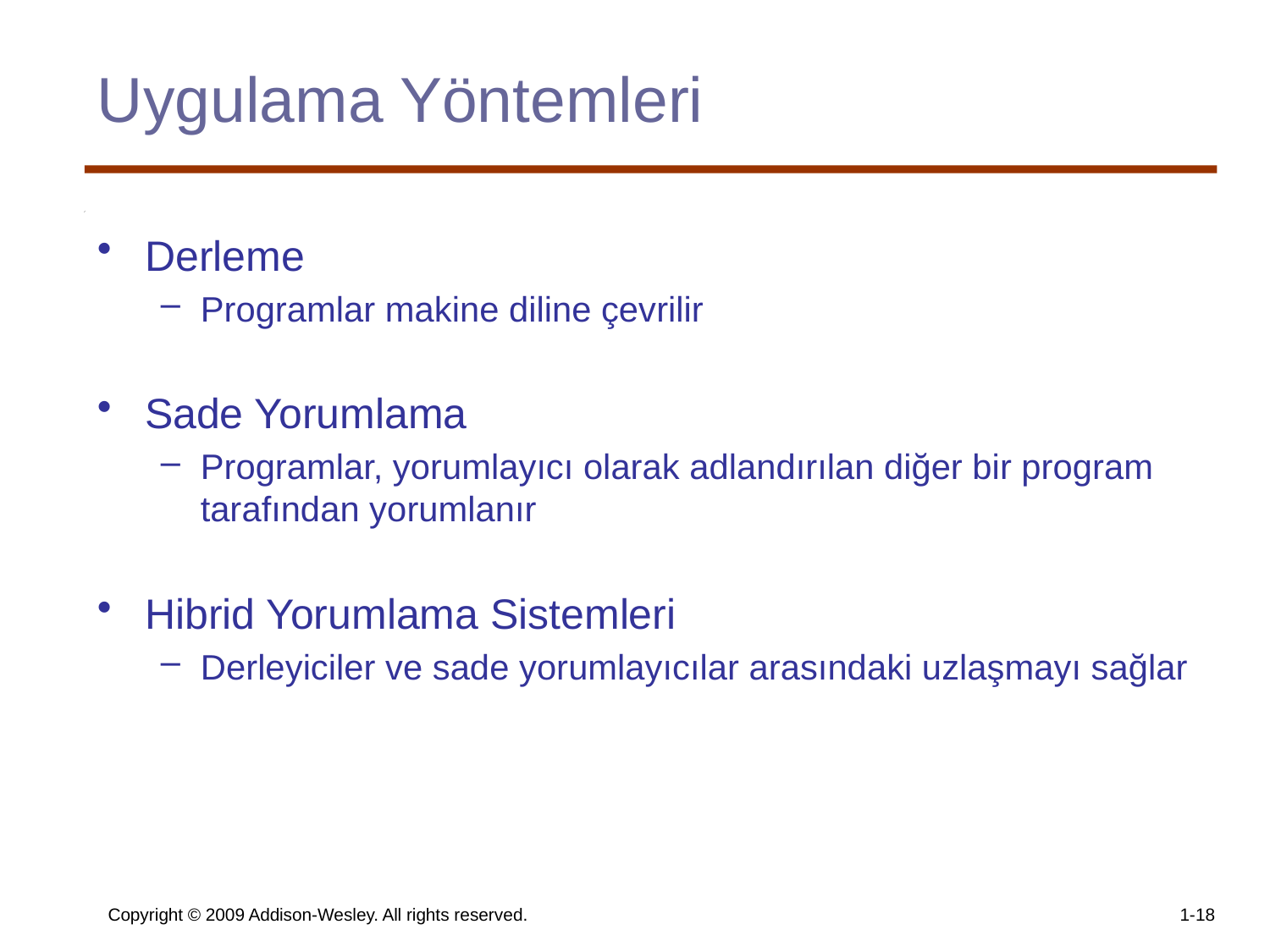

# Uygulama Yöntemleri
Derleme
Programlar makine diline çevrilir

Sade Yorumlama
Programlar, yorumlayıcı olarak adlandırılan diğer bir program tarafından yorumlanır

Hibrid Yorumlama Sistemleri
Derleyiciler ve sade yorumlayıcılar arasındaki uzlaşmayı sağlar
Copyright © 2009 Addison-Wesley. All rights reserved.
1-18